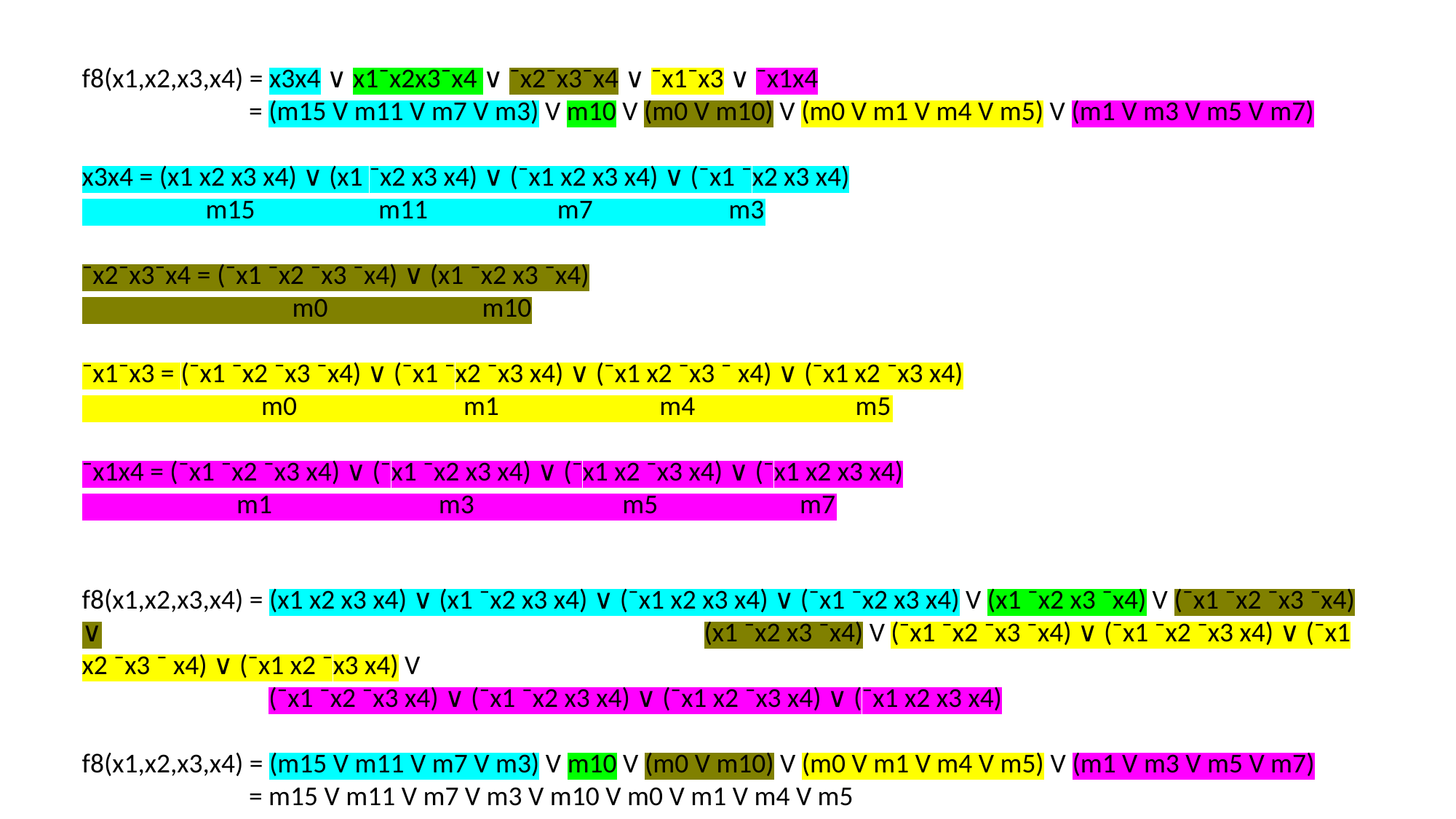

f8(x1,x2,x3,x4) = x3x4 ∨ x1¯x2x3¯x4 ∨ ¯x2¯x3¯x4 ∨ ¯x1¯x3 ∨ ¯x1x4
                           = (m15 V m11 V m7 V m3) V m10 V (m0 V m10) V (m0 V m1 V m4 V m5) V (m1 V m3 V m5 V m7)

x3x4 = (x1 x2 x3 x4) ∨ (x1 ¯x2 x3 x4) ∨ (¯x1 x2 x3 x4) ∨ (¯x1 ¯x2 x3 x4)
                    m15                    m11                     m7                      m3

¯x2¯x3¯x4 = (¯x1 ¯x2 ¯x3 ¯x4) ∨ (x1 ¯x2 x3 ¯x4)
                                  m0                         m10

¯x1¯x3 = (¯x1 ¯x2 ¯x3 ¯x4) ∨ (¯x1 ¯x2 ¯x3 x4) ∨ (¯x1 x2 ¯x3 ¯ x4) ∨ (¯x1 x2 ¯x3 x4)
                             m0                           m1                          m4                          m5

¯x1x4 = (¯x1 ¯x2 ¯x3 x4) ∨ (¯x1 ¯x2 x3 x4) ∨ (¯x1 x2 ¯x3 x4) ∨ (¯x1 x2 x3 x4)
                         m1                           m3                        m5                       m7

f8(x1,x2,x3,x4) = (x1 x2 x3 x4) ∨ (x1 ¯x2 x3 x4) ∨ (¯x1 x2 x3 x4) ∨ (¯x1 ¯x2 x3 x4) V (x1 ¯x2 x3 ¯x4) V (¯x1 ¯x2 ¯x3 ¯x4) ∨                                                                    dsdaddasdasdsa(x1 ¯x2 x3 ¯x4) V (¯x1 ¯x2 ¯x3 ¯x4) ∨ (¯x1 ¯x2 ¯x3 x4) ∨ (¯x1 x2 ¯x3 ¯ x4) ∨ (¯x1 x2 ¯x3 x4) V
ddddddddddddd(¯x1 ¯x2 ¯x3 x4) ∨ (¯x1 ¯x2 x3 x4) ∨ (¯x1 x2 ¯x3 x4) ∨ (¯x1 x2 x3 x4)

f8(x1,x2,x3,x4) = (m15 V m11 V m7 V m3) V m10 V (m0 V m10) V (m0 V m1 V m4 V m5) V (m1 V m3 V m5 V m7)
                           = m15 V m11 V m7 V m3 V m10 V m0 V m1 V m4 V m5